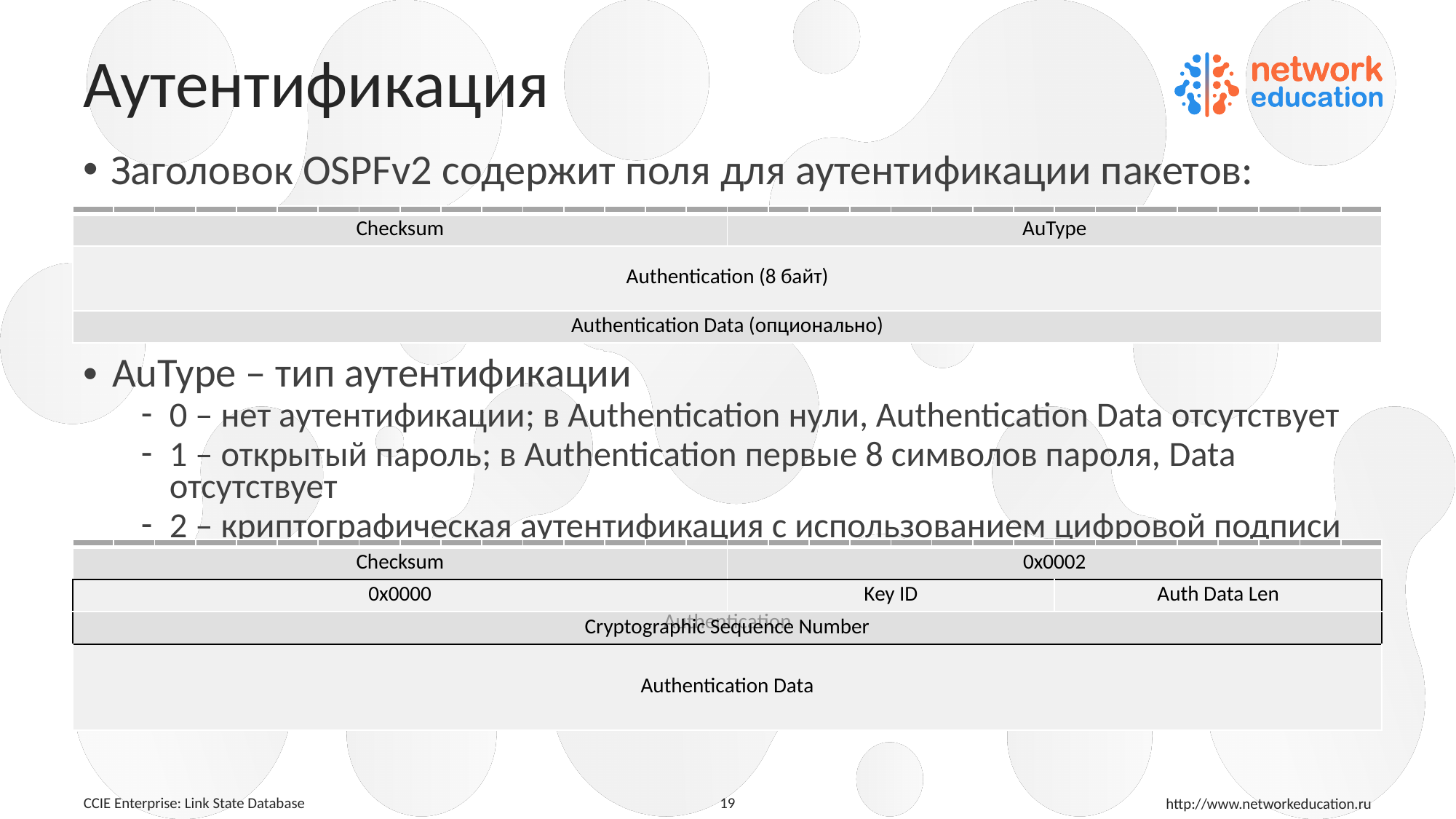

# Аутентификация
Заголовок OSPFv2 содержит поля для аутентификации пакетов:
|  |  |  |  |  |  |  |  |  |  |  |  |  |  |  |  |  |  |  |  |  |  |  |  |  |  |  |  |  |  |  |  |
| --- | --- | --- | --- | --- | --- | --- | --- | --- | --- | --- | --- | --- | --- | --- | --- | --- | --- | --- | --- | --- | --- | --- | --- | --- | --- | --- | --- | --- | --- | --- | --- |
| Checksum |  |  |  |  |  |  |  |  |  |  |  |  |  |  |  | AuType |  |  |  |  |  |  |  |  |  |  |  |  |  |  |  |
| Authentication (8 байт) |  |  |  |  |  |  |  |  |  |  |  |  |  |  |  |  |  |  |  |  |  |  |  |  |  |  |  |  |  |  |  |
| Authentication Data (опционально) |  |  |  |  |  |  |  |  |  |  |  |  |  |  |  |  |  |  |  |  |  |  |  |  |  |  |  |  |  |  |  |
AuType – тип аутентификации
0 – нет аутентификации; в Authentication нули, Authentication Data отсутствует
1 – открытый пароль; в Authentication первые 8 символов пароля, Data отсутствует
2 – криптографическая аутентификация с использованием цифровой подписи
|  |  |  |  |  |  |  |  |  |  |  |  |  |  |  |  |  |  |  |  |  |  |  |  |  |  |  |  |  |  |  |  |
| --- | --- | --- | --- | --- | --- | --- | --- | --- | --- | --- | --- | --- | --- | --- | --- | --- | --- | --- | --- | --- | --- | --- | --- | --- | --- | --- | --- | --- | --- | --- | --- |
| Checksum |  |  |  |  |  |  |  |  |  |  |  |  |  |  |  | 0х0002 |  |  |  |  |  |  |  |  |  |  |  |  |  |  |  |
| 0х0000 |  |  |  |  |  |  |  |  |  |  |  |  |  |  |  | Key ID |  |  |  |  |  |  |  | Auth Data Len |  |  |  |  |  |  |  |
| Cryptographic Sequence Number |  |  |  |  |  |  |  |  |  |  |  |  |  |  |  |  |  |  |  |  |  |  |  |  |  |  |  |  |  |  |  |
| Authentication Data |  |  |  |  |  |  |  |  |  |  |  |  |  |  |  |  |  |  |  |  |  |  |  |  |  |  |  |  |  |  |  |
Authentication
19
CCIE Enterprise: Link State Database